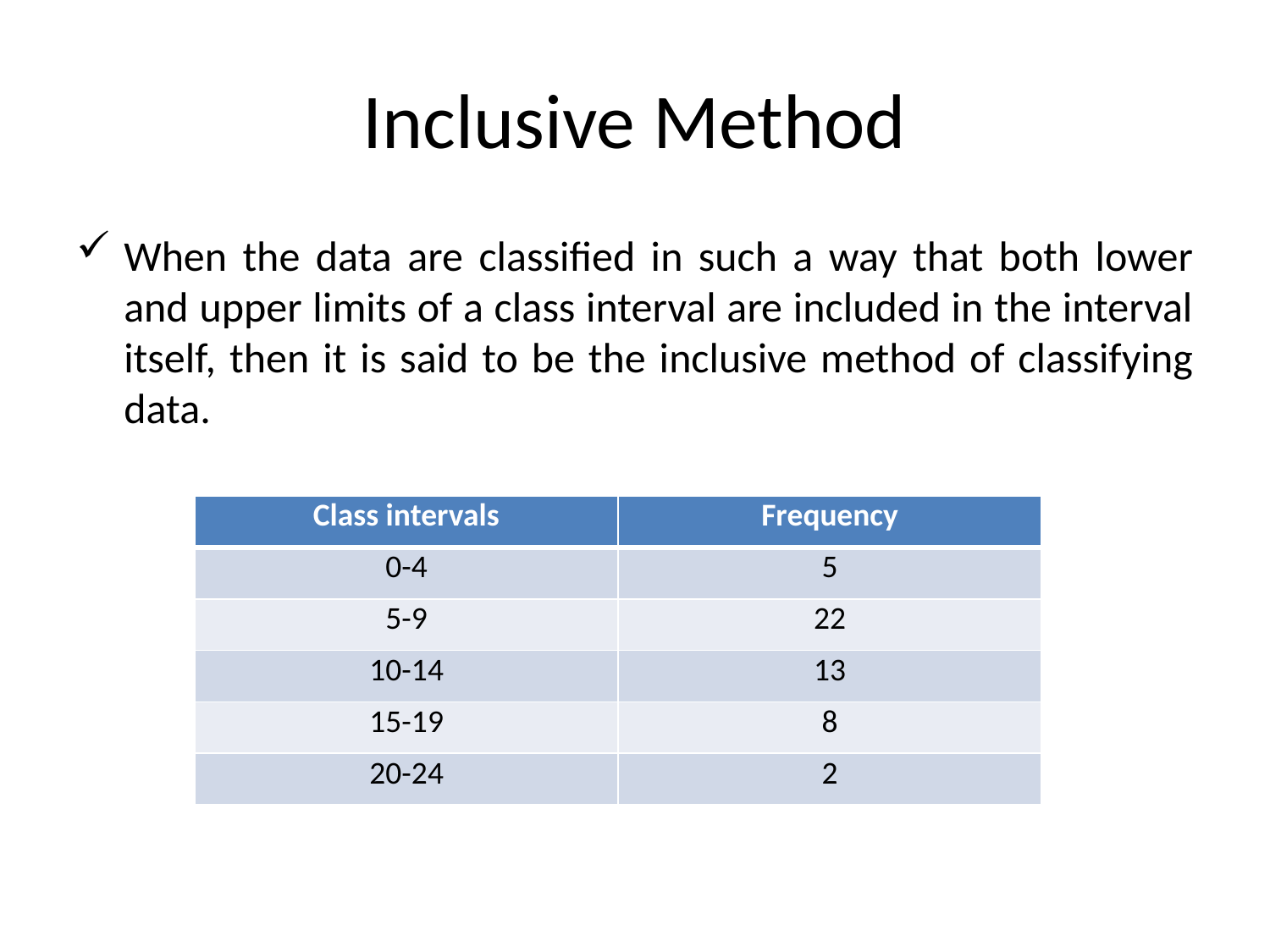

# Inclusive Method
When the data are classified in such a way that both lower and upper limits of a class interval are included in the interval itself, then it is said to be the inclusive method of classifying data.
| Class intervals | Frequency |
| --- | --- |
| 0-4 | 5 |
| 5-9 | 22 |
| 10-14 | 13 |
| 15-19 | 8 |
| 20-24 | 2 |